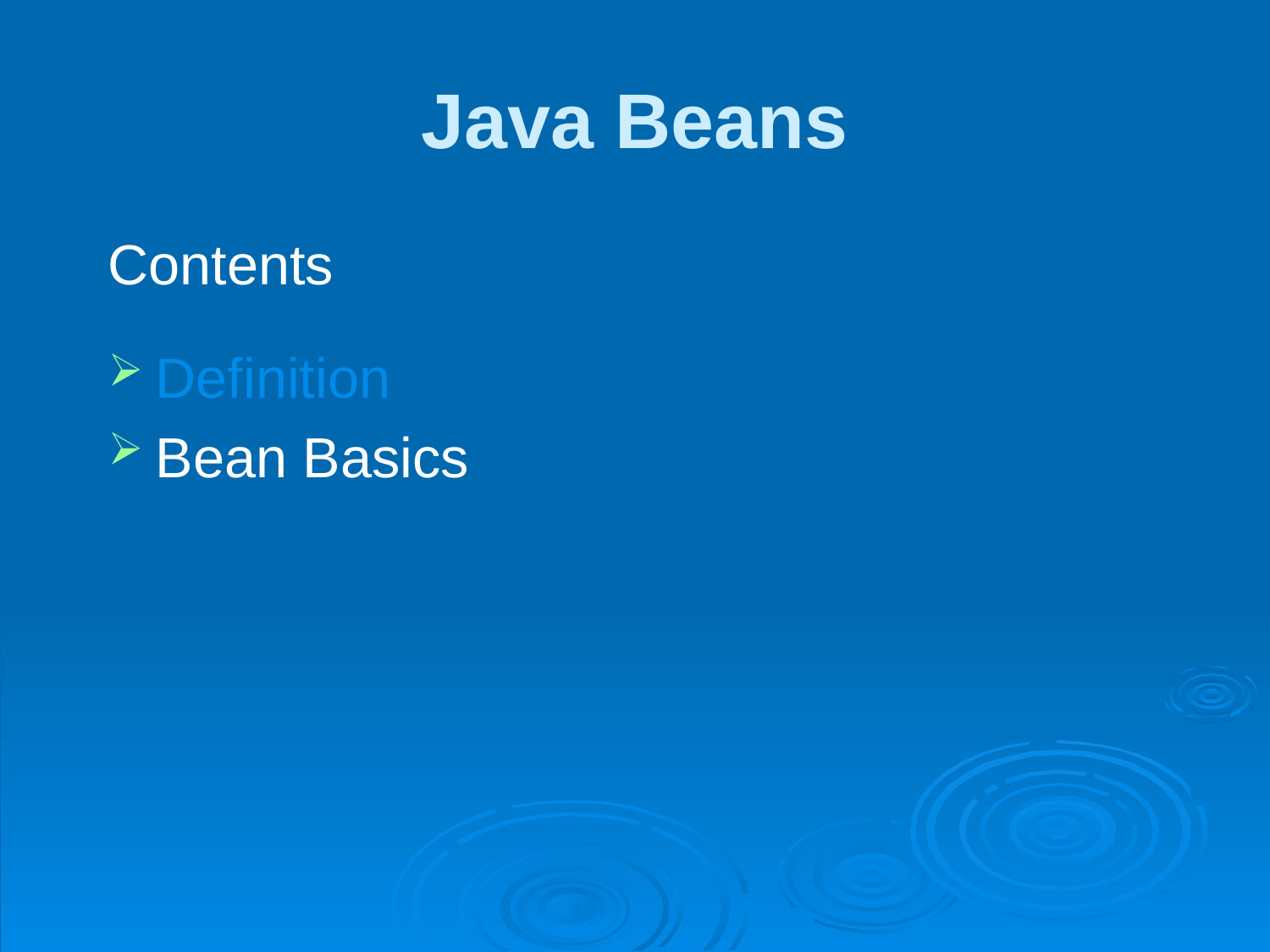

# Java Beans
Contents

Definition
Bean Basics